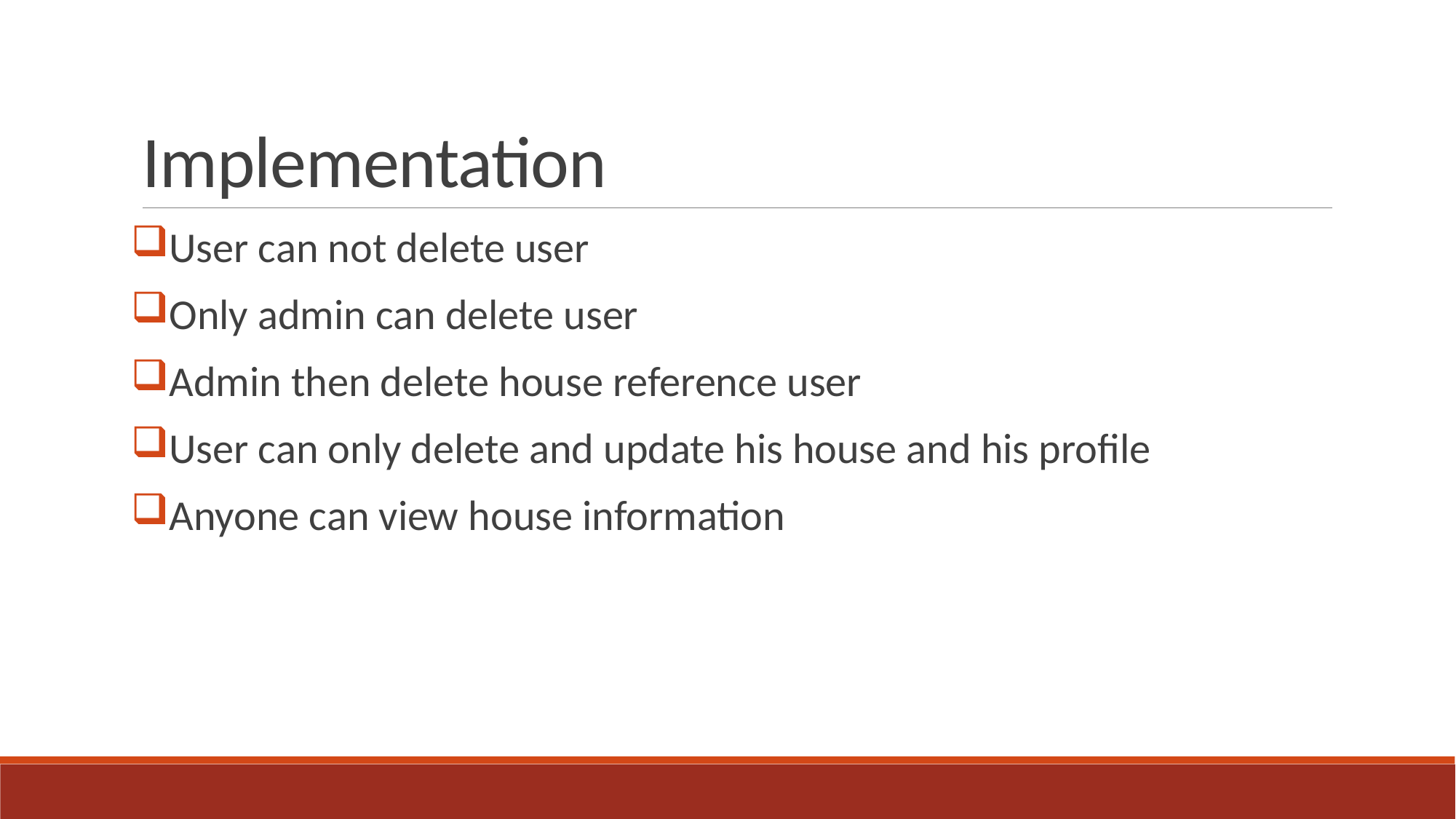

# Implementation
User can not delete user
Only admin can delete user
Admin then delete house reference user
User can only delete and update his house and his profile
Anyone can view house information